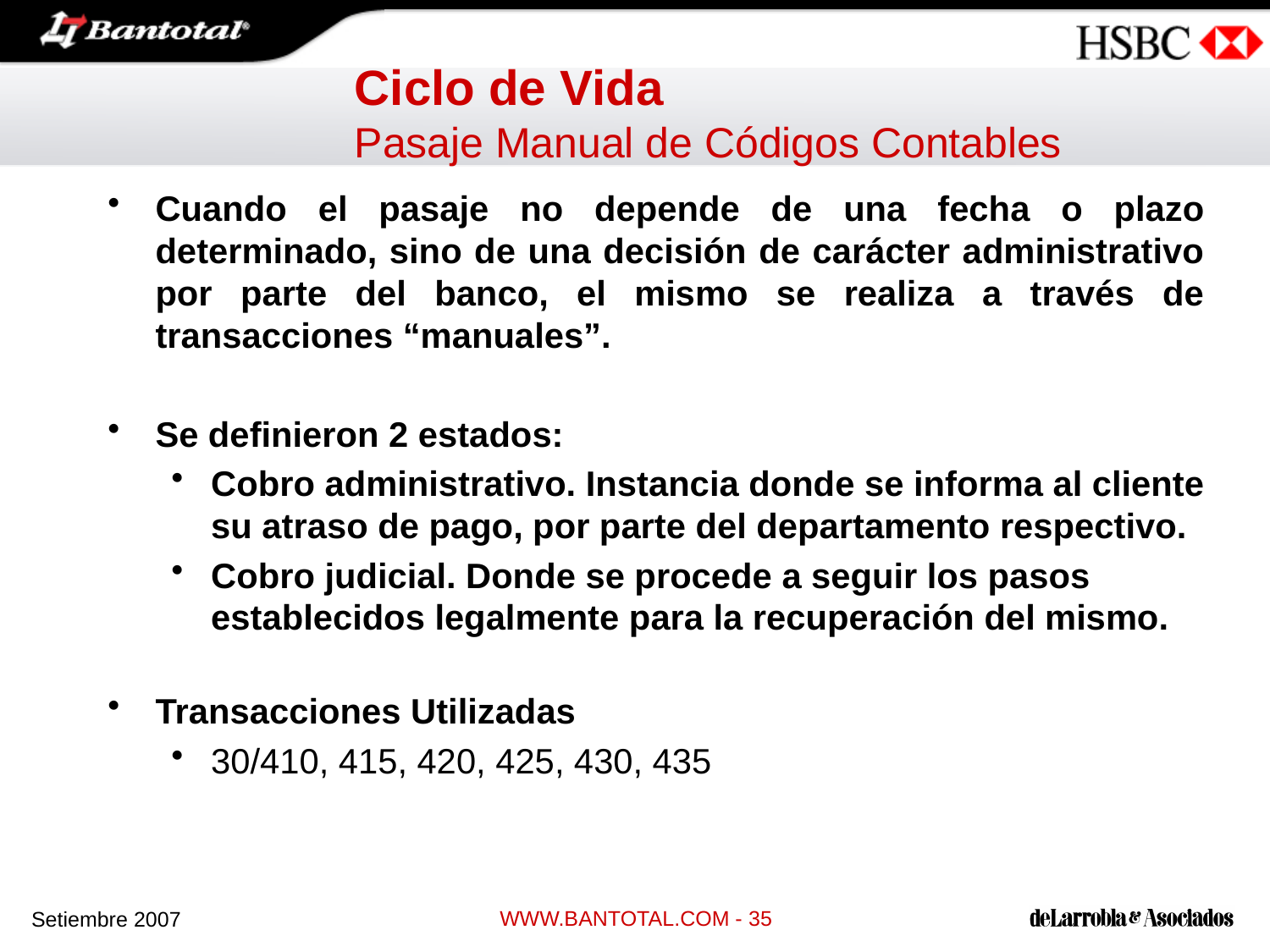

Ciclo de Vida
Pasaje Manual de Códigos Contables
Cuando el pasaje no depende de una fecha o plazo determinado, sino de una decisión de carácter administrativo por parte del banco, el mismo se realiza a través de transacciones “manuales”.

Se definieron 2 estados:
Cobro administrativo. Instancia donde se informa al cliente su atraso de pago, por parte del departamento respectivo.
Cobro judicial. Donde se procede a seguir los pasos establecidos legalmente para la recuperación del mismo.

Transacciones Utilizadas
30/410, 415, 420, 425, 430, 435
WWW.BANTOTAL.COM - 35
Setiembre 2007